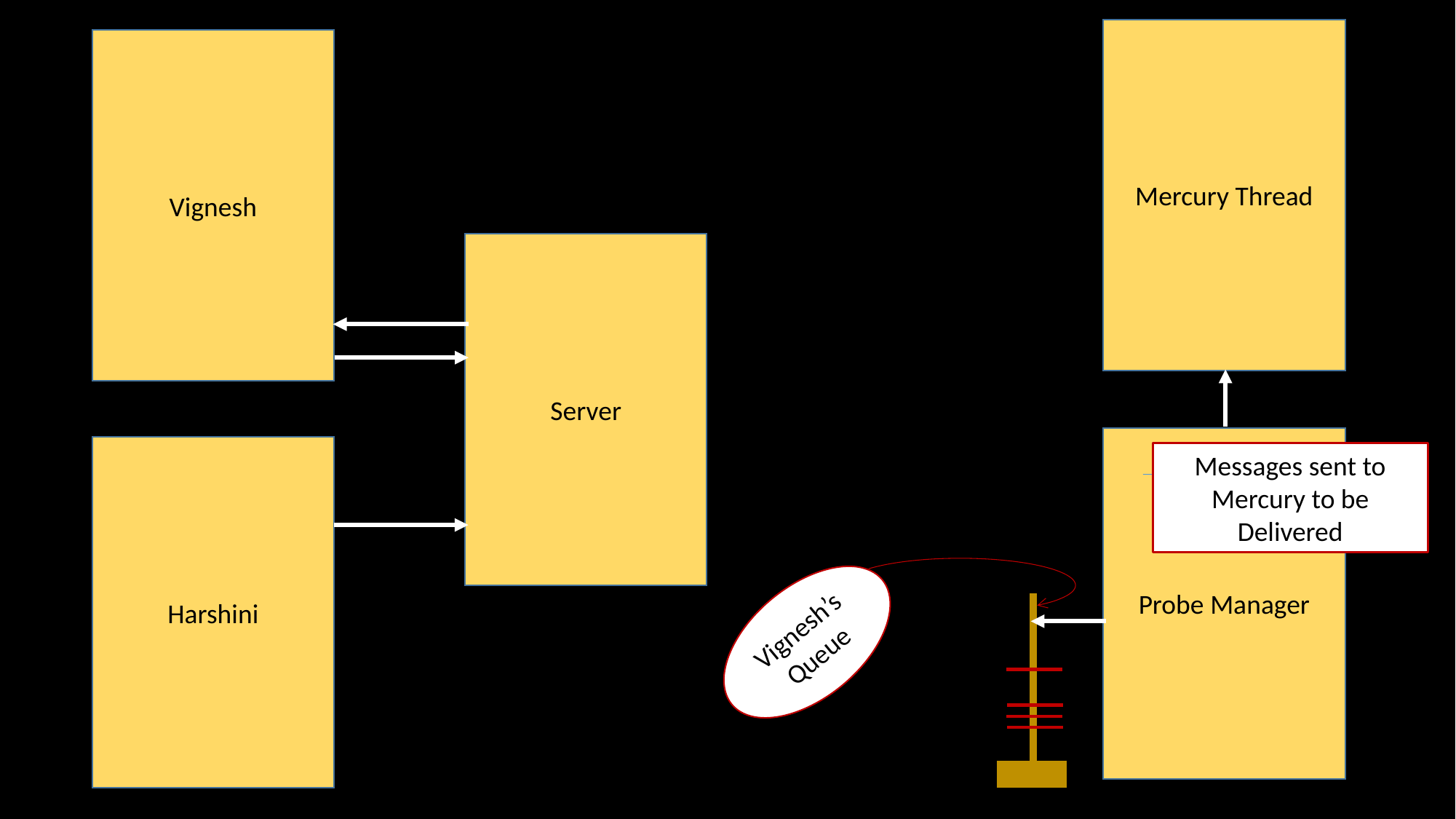

Mercury Thread
Vignesh
Server
Probe Manager
Harshini
Messages sent to Mercury to be Delivered

Vignesh’s Queue